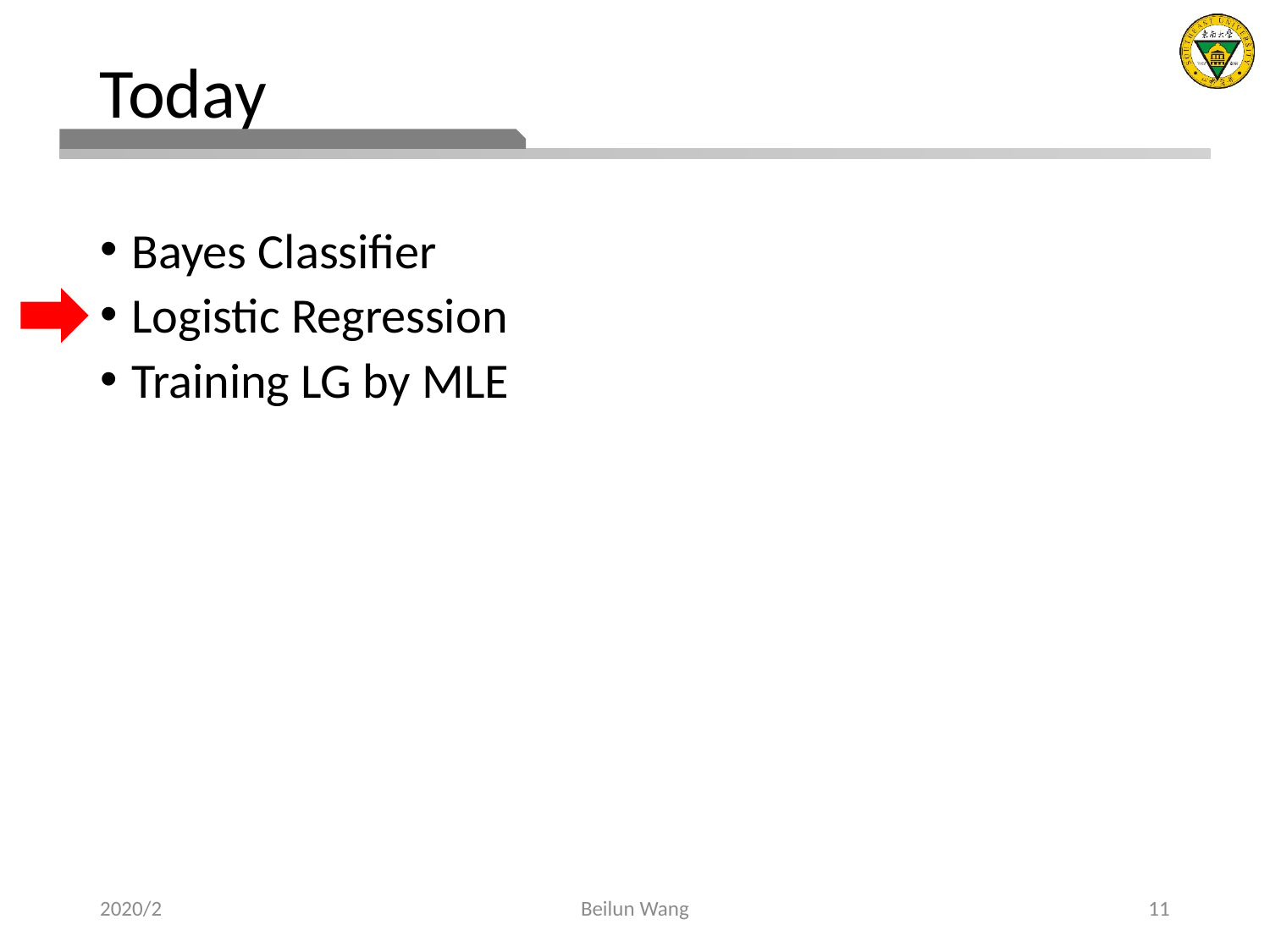

# Today
Bayes Classifier
Logistic Regression
Training LG by MLE

2020/2
Beilun Wang
11